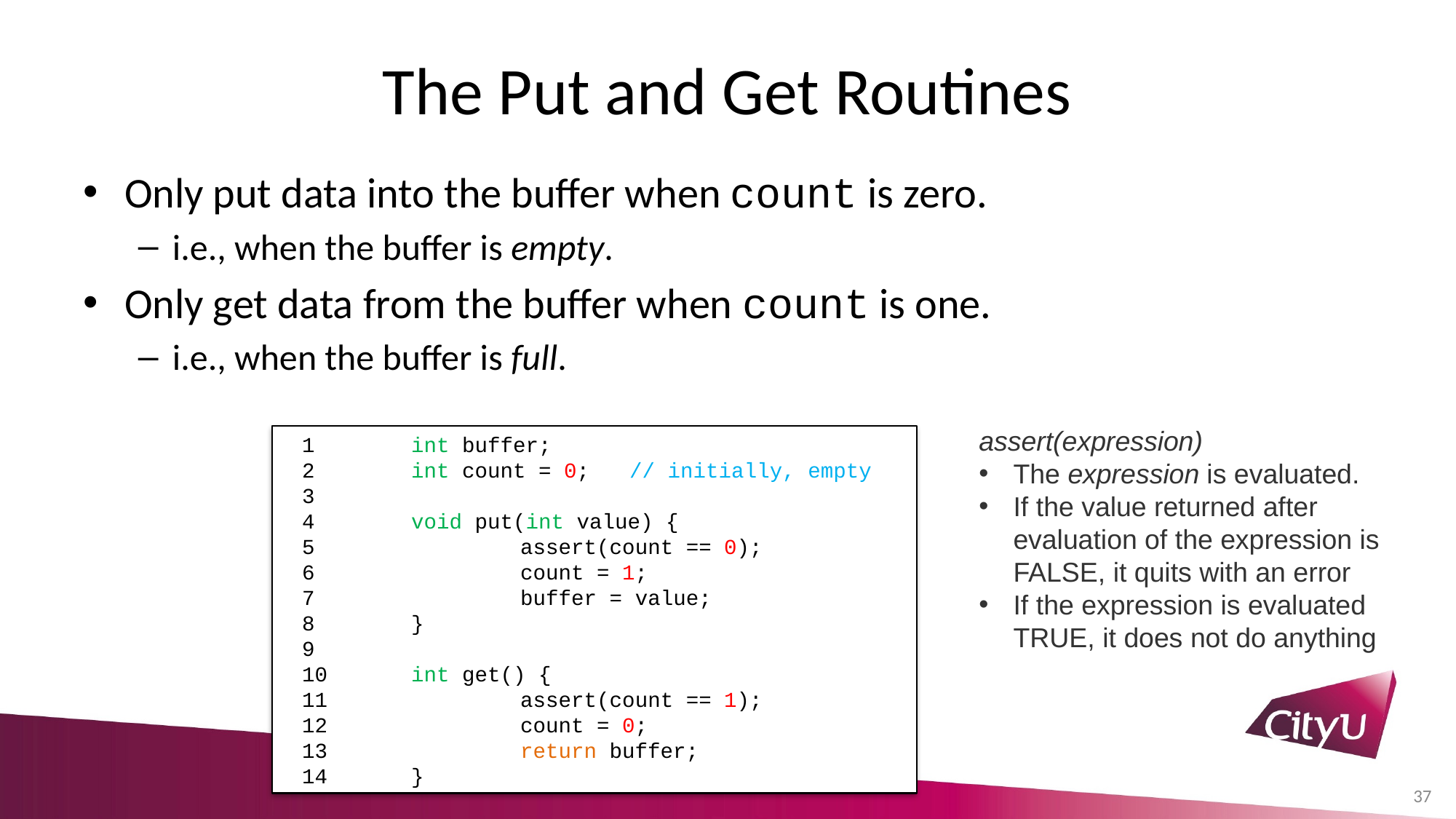

# The Put and Get Routines
Only put data into the buffer when count is zero.
i.e., when the buffer is empty.
Only get data from the buffer when count is one.
i.e., when the buffer is full.

assert(expression)
The expression is evaluated.
If the value returned after evaluation of the expression is FALSE, it quits with an error
If the expression is evaluated TRUE, it does not do anything
1 	int buffer;
2 	int count = 0; 	// initially, empty
3
4 	void put(int value) {
5 		assert(count == 0);
6 		count = 1;
7 		buffer = value;
8 	}
9
10 	int get() {
11 		assert(count == 1);
12 		count = 0;
13 		return buffer;
14 	}
37